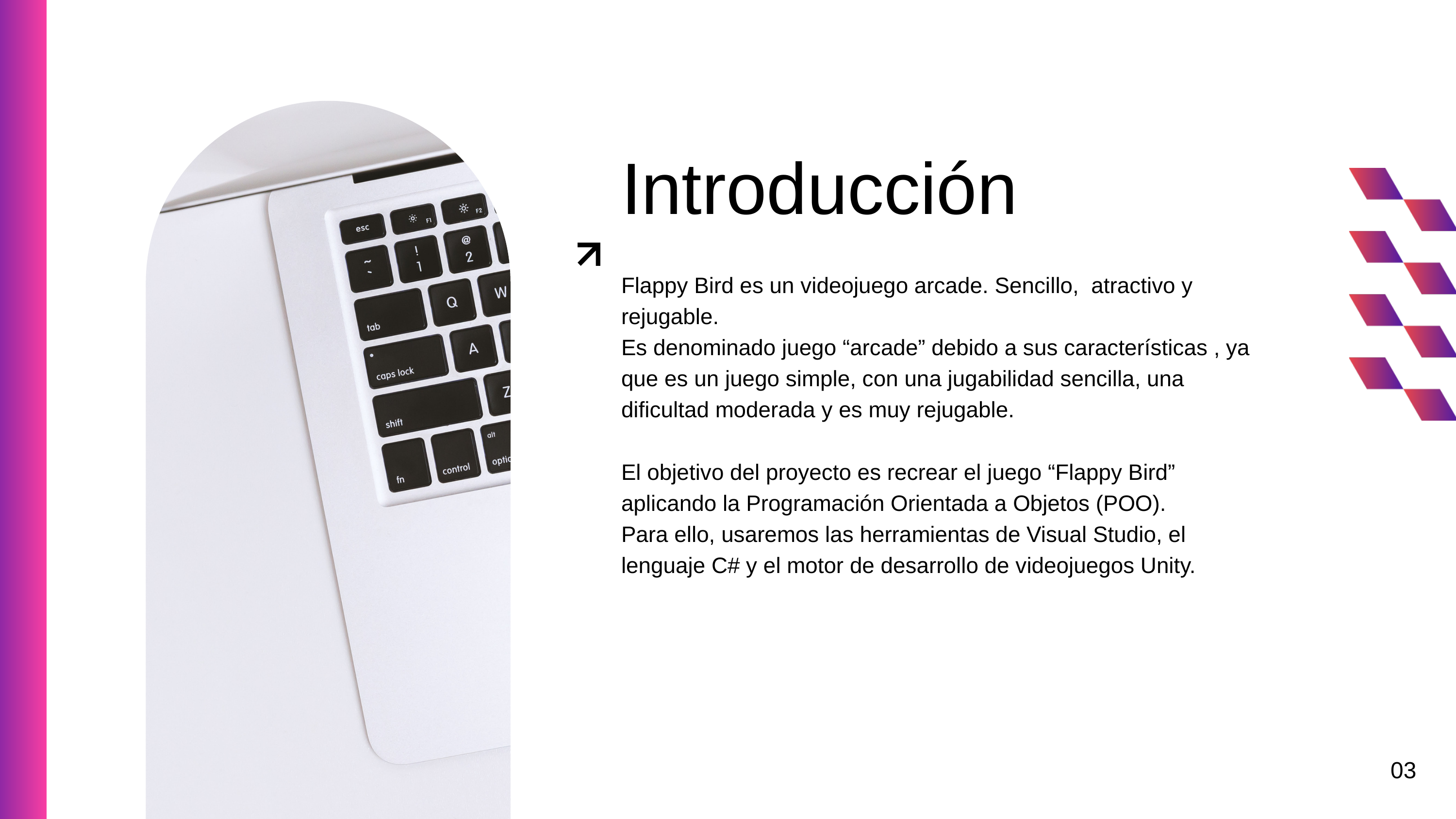

Introducción

Flappy Bird es un videojuego arcade. Sencillo,  atractivo y rejugable.
Es denominado juego “arcade” debido a sus características , ya que es un juego simple, con una jugabilidad sencilla, una dificultad moderada y es muy rejugable.

El objetivo del proyecto es recrear el juego “Flappy Bird”  aplicando la Programación Orientada a Objetos (POO).
Para ello, usaremos las herramientas de Visual Studio, el lenguaje C# y el motor de desarrollo de videojuegos Unity.

03